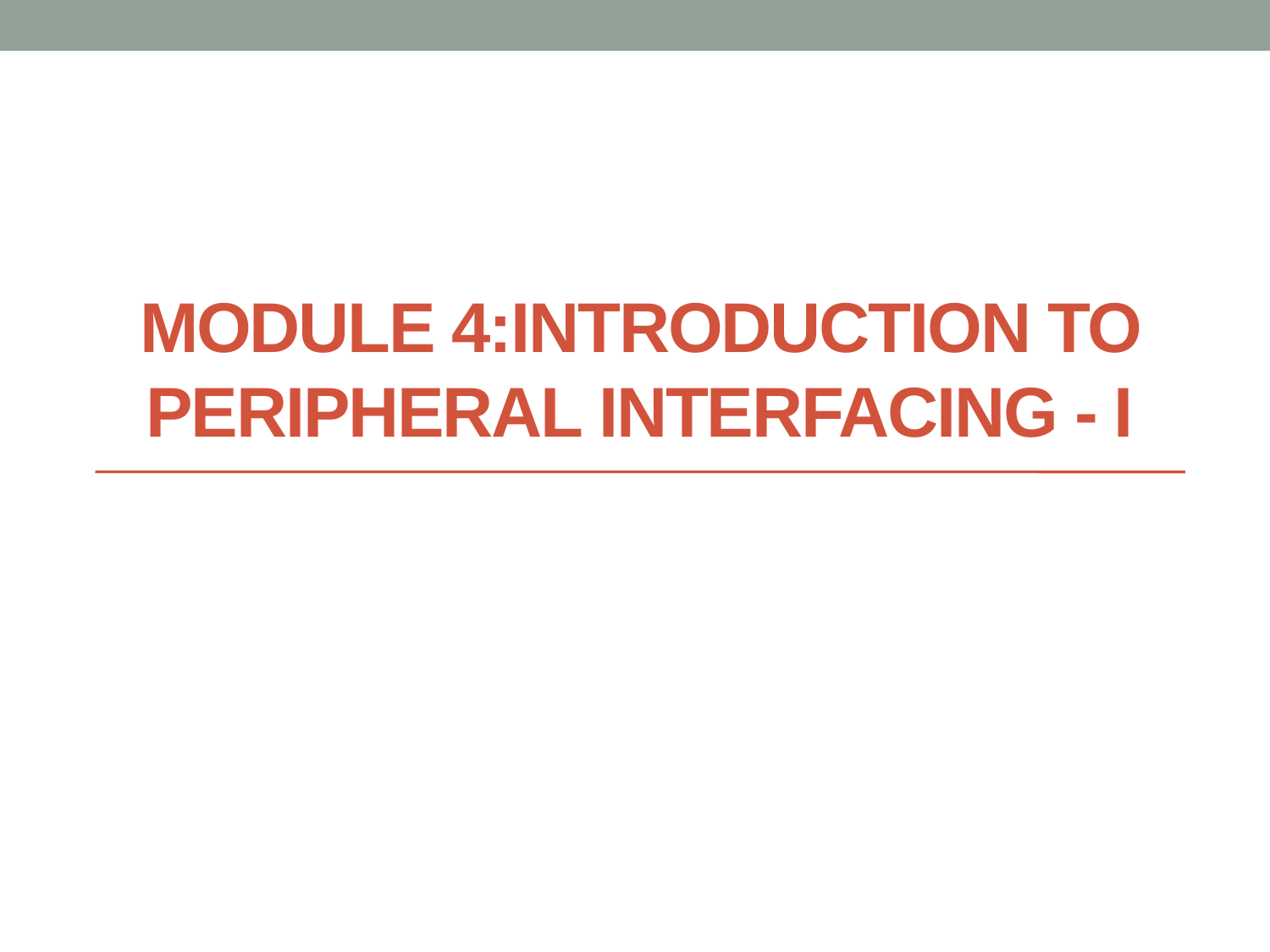

# Module 4:INTRODUCTION TO PERIPHERAL INTERFACING - I